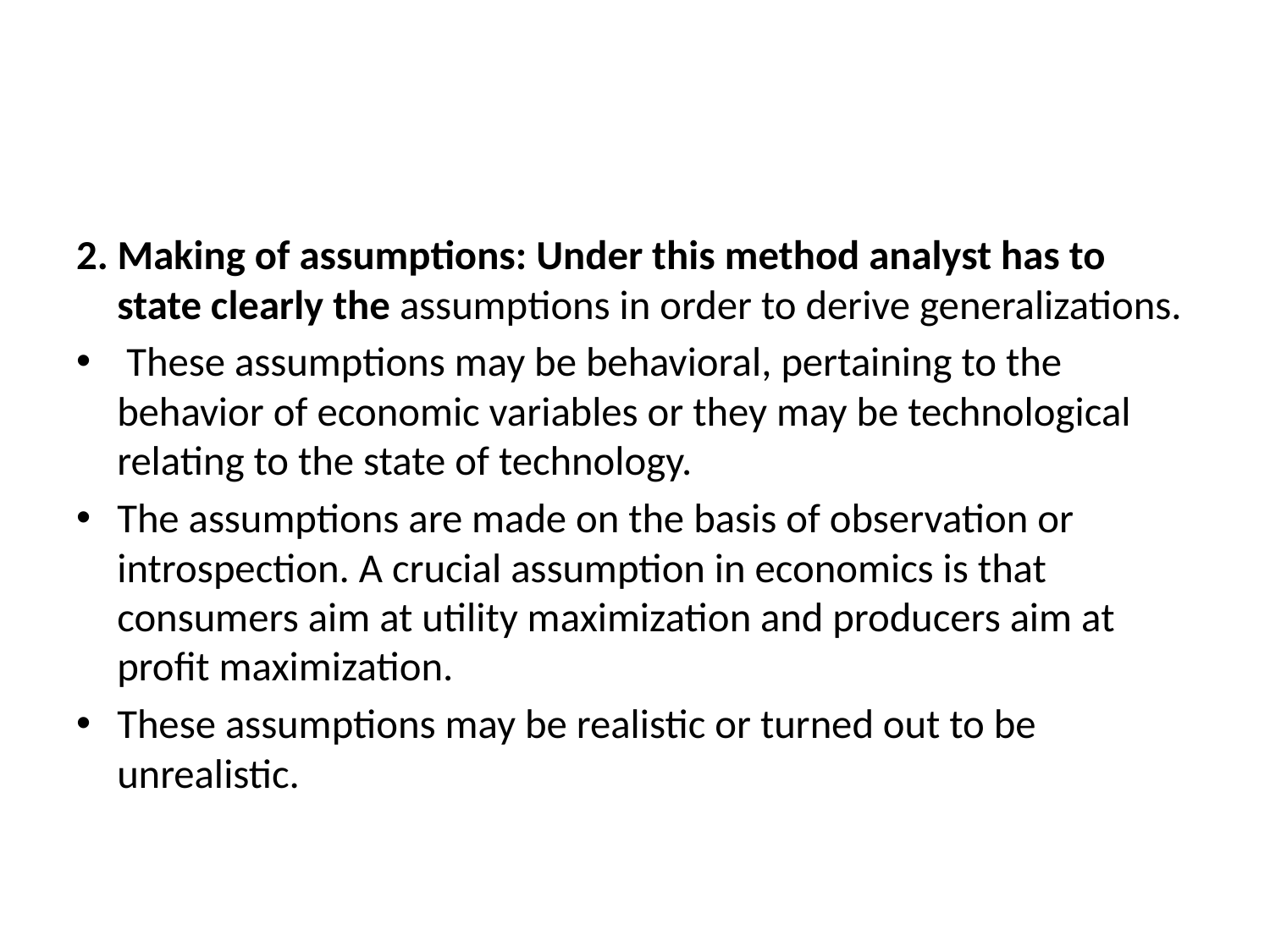

#
2. Making of assumptions: Under this method analyst has to state clearly the assumptions in order to derive generalizations.
 These assumptions may be behavioral, pertaining to the behavior of economic variables or they may be technological relating to the state of technology.
The assumptions are made on the basis of observation or introspection. A crucial assumption in economics is that consumers aim at utility maximization and producers aim at profit maximization.
These assumptions may be realistic or turned out to be unrealistic.